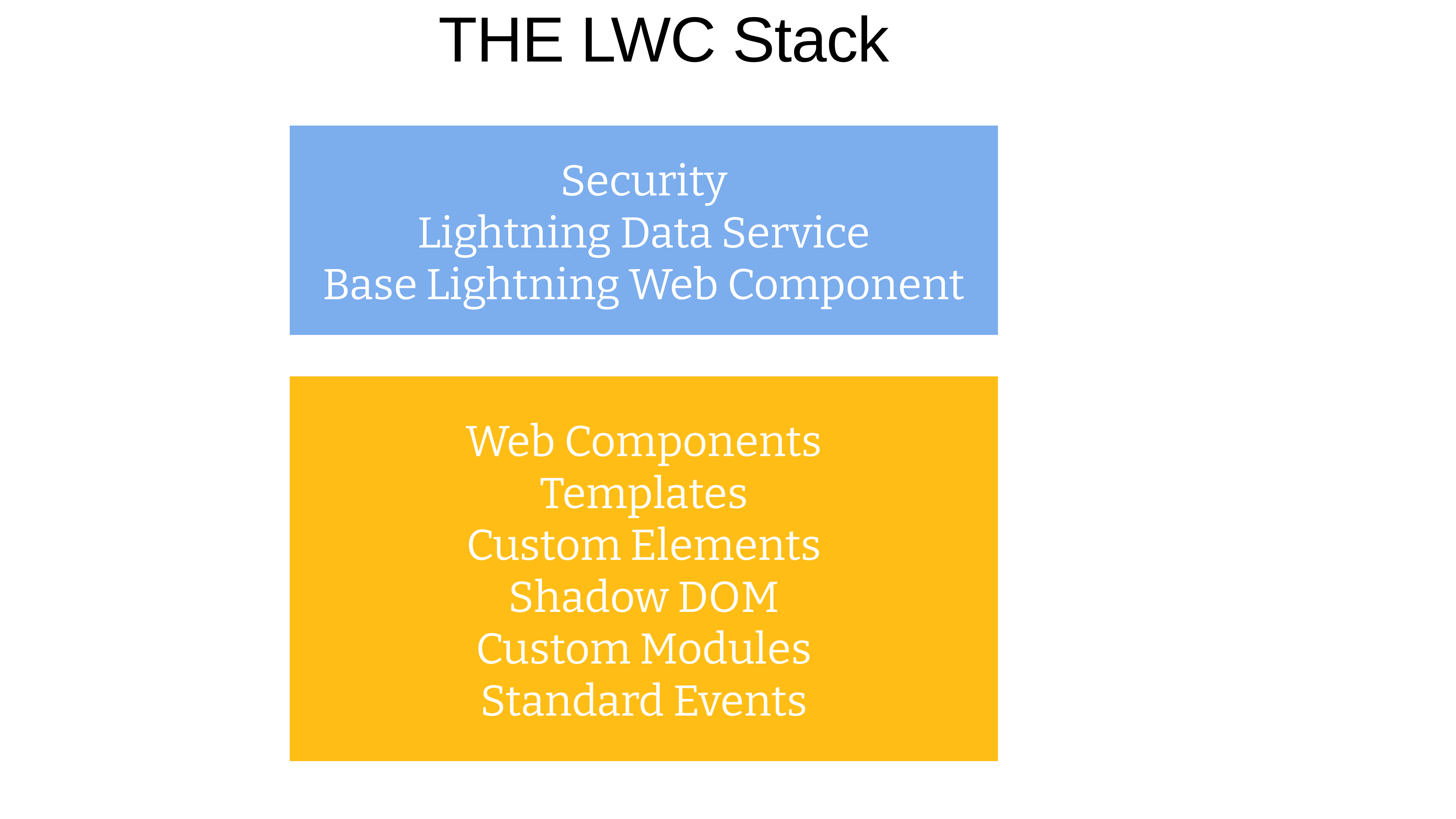

THE LWC Stack
Security
Lightning Data Service
Base Lightning Web Component
Web Components
Templates
Custom Elements
Shadow DOM
Custom Modules
Standard Events